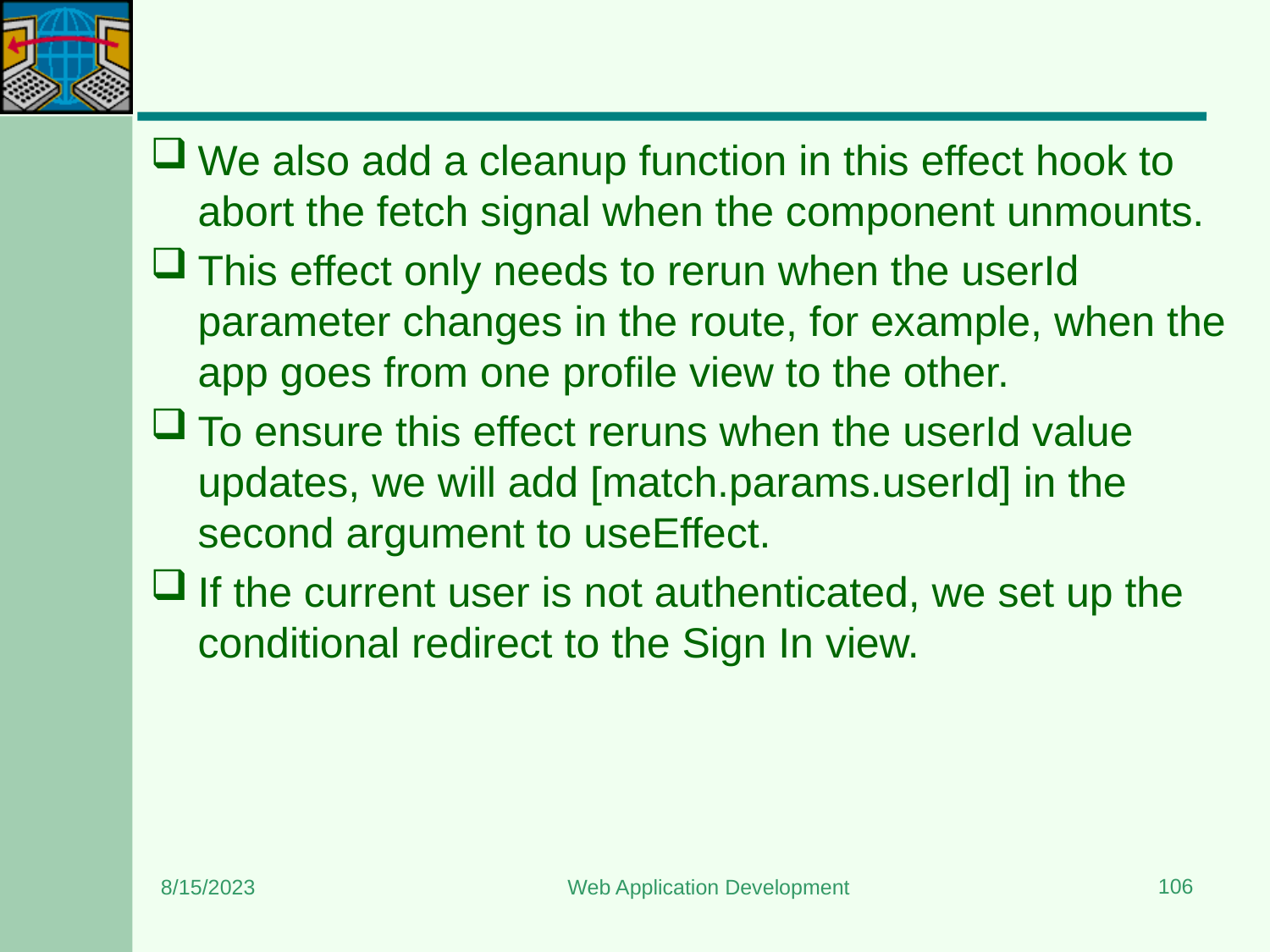

#
We also add a cleanup function in this effect hook to abort the fetch signal when the component unmounts.
This effect only needs to rerun when the userId parameter changes in the route, for example, when the app goes from one profile view to the other.
To ensure this effect reruns when the userId value updates, we will add [match.params.userId] in the second argument to useEffect.
If the current user is not authenticated, we set up the conditional redirect to the Sign In view.

106
8/15/2023
Web Application Development